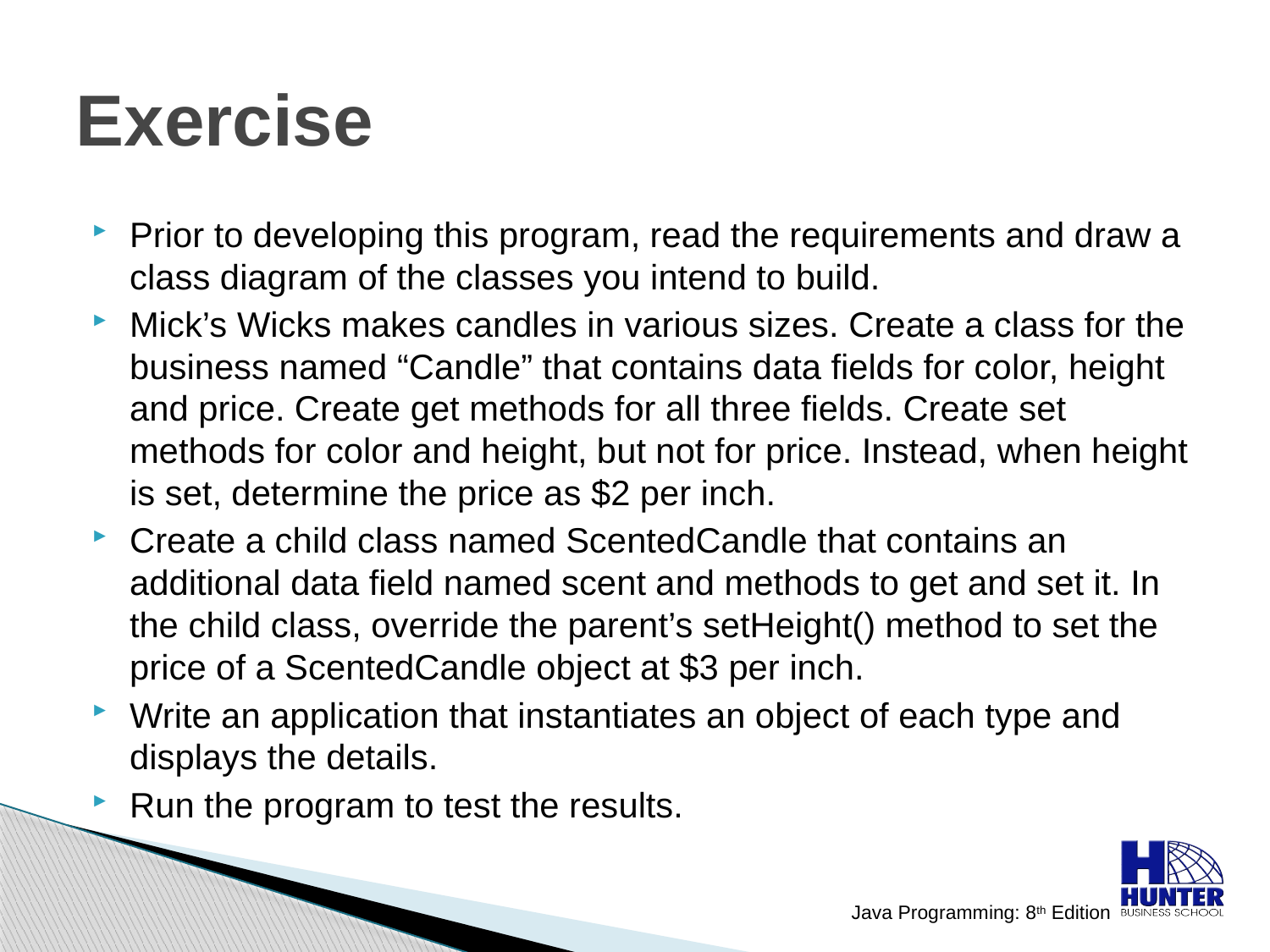

# Exercise
Prior to developing this program, read the requirements and draw a class diagram of the classes you intend to build.
Mick’s Wicks makes candles in various sizes. Create a class for the business named “Candle” that contains data fields for color, height and price. Create get methods for all three fields. Create set methods for color and height, but not for price. Instead, when height is set, determine the price as $2 per inch.
Create a child class named ScentedCandle that contains an additional data field named scent and methods to get and set it. In the child class, override the parent’s setHeight() method to set the price of a ScentedCandle object at $3 per inch.
Write an application that instantiates an object of each type and displays the details.
Run the program to test the results.